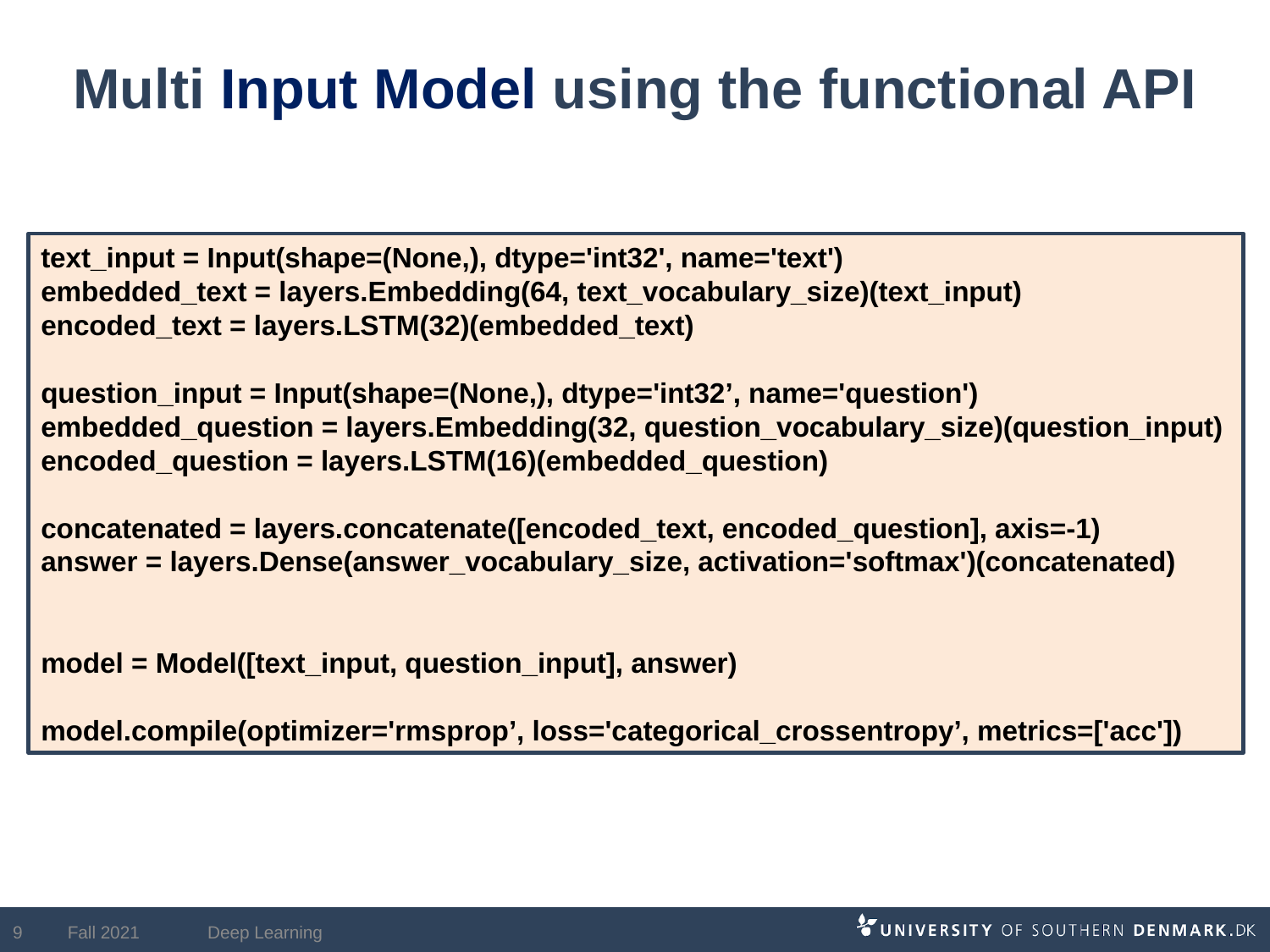

# Multi Input Model using the functional API

text_input = Input(shape=(None,), dtype='int32', name='text')
embedded_text = layers.Embedding(64, text_vocabulary_size)(text_input)
encoded_text = layers.LSTM(32)(embedded_text)

question_input = Input(shape=(None,), dtype='int32’, name='question')
embedded_question = layers.Embedding(32, question_vocabulary_size)(question_input)
encoded_question = layers.LSTM(16)(embedded_question)

concatenated = layers.concatenate([encoded_text, encoded_question], axis=-1)
answer = layers.Dense(answer_vocabulary_size, activation='softmax')(concatenated)

model = Model([text_input, question_input], answer)

model.compile(optimizer='rmsprop’, loss='categorical_crossentropy’, metrics=['acc'])

9